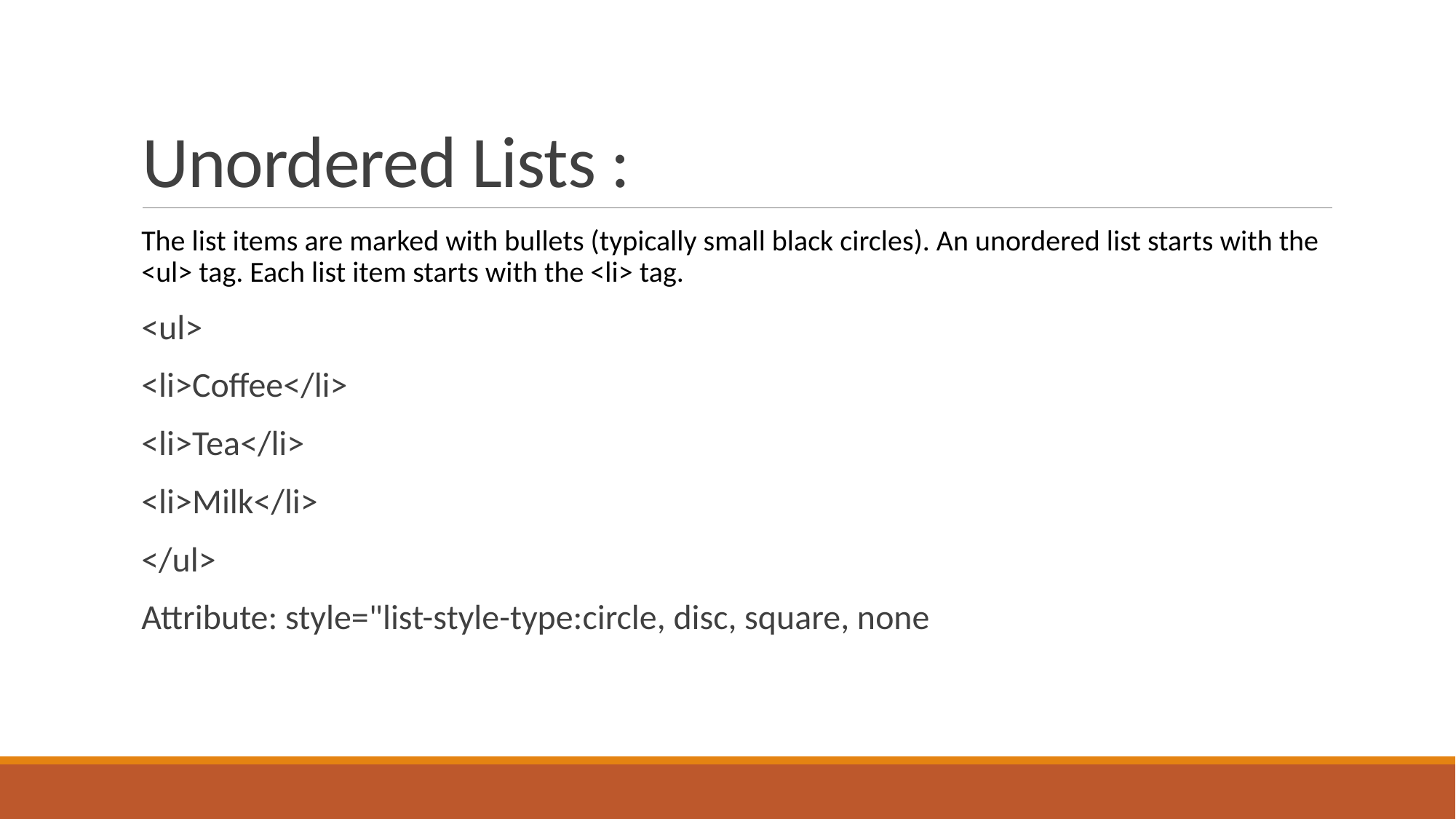

# Unordered Lists :
The list items are marked with bullets (typically small black circles). An unordered list starts with the <ul> tag. Each list item starts with the <li> tag.
<ul>
<li>Coffee</li>
<li>Tea</li>
<li>Milk</li>
</ul>
Attribute: style="list-style-type:circle, disc, square, none